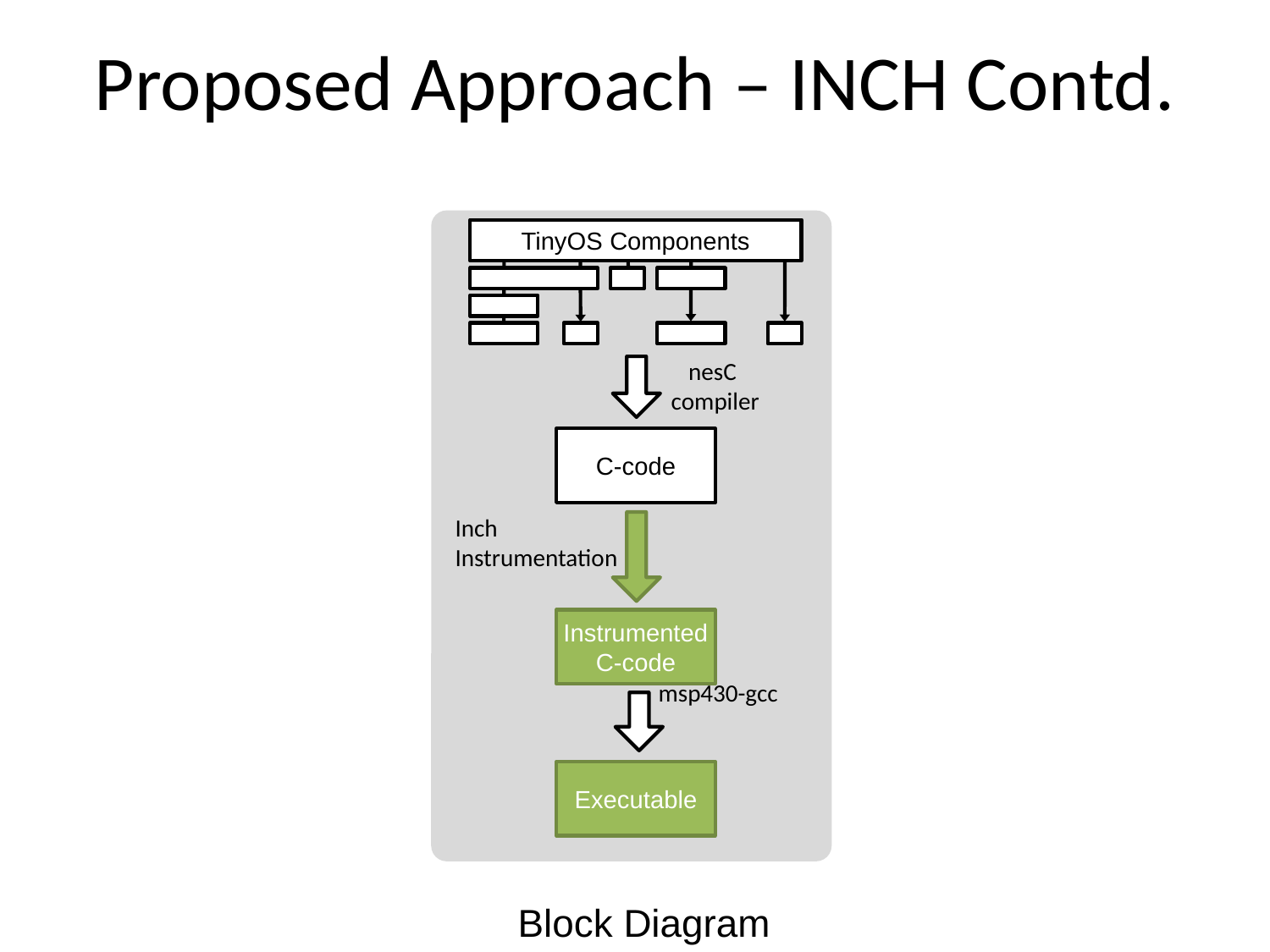

# Proposed Approach – INCH Contd.

TinyOS Components

nesC
compiler

C-code
Inch
Instrumentation

Instrumented
C-code
msp430-gcc

Executable
Block Diagram